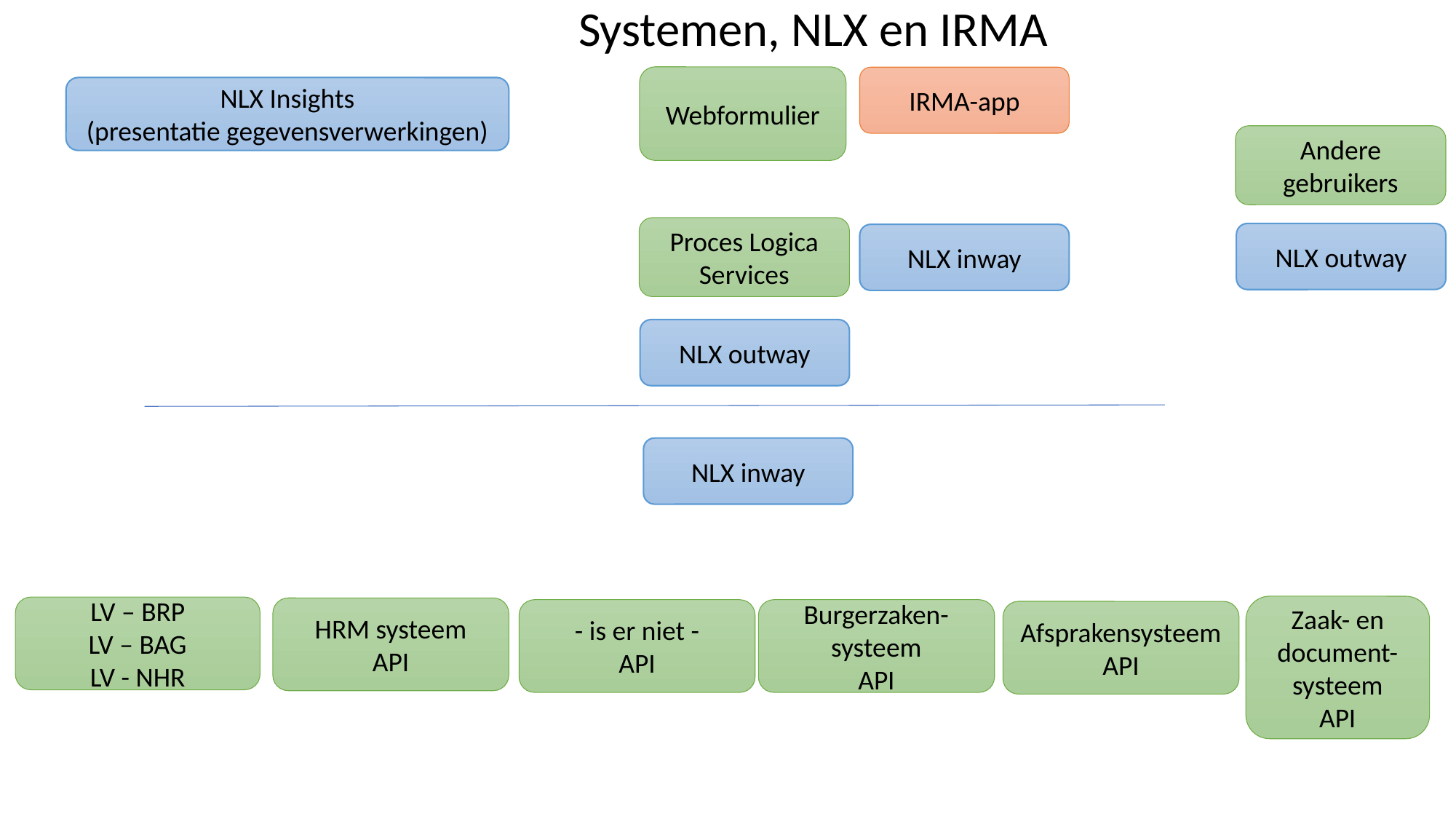

Systemen, NLX en IRMA
Webformulier
IRMA-app
NLX Insights
(presentatie gegevensverwerkingen)
Andere gebruikers
Proces Logica
Services
NLX outway
NLX inway
NLX outway
NLX inway
Zaak- en document-systeem
API
LV – BRP
LV – BAG
LV - NHR
HRM systeem
API
Burgerzaken-systeem
API
- is er niet -
API
Afsprakensysteem API